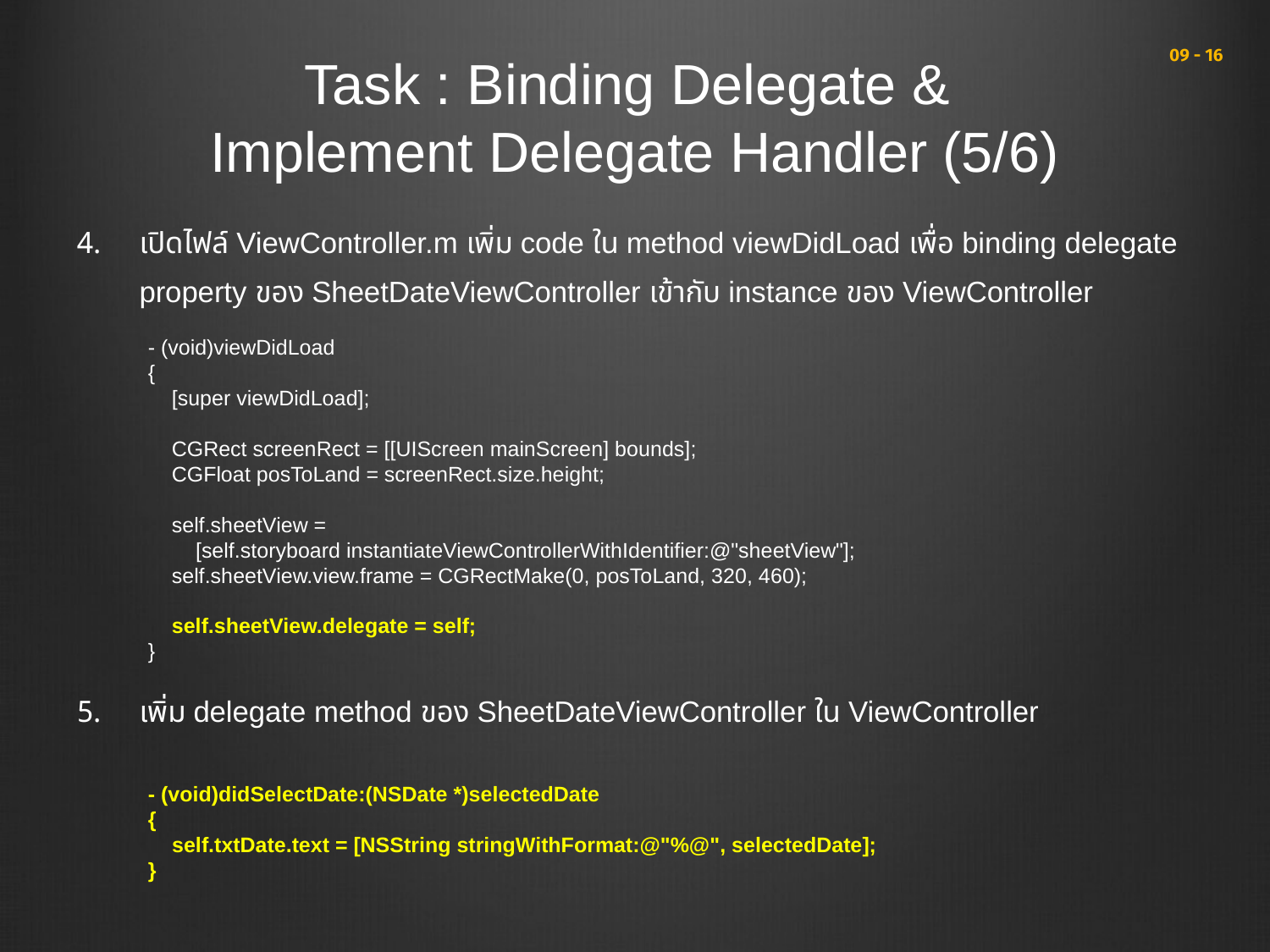

# Task : Binding Delegate & Implement Delegate Handler (5/6)
 09 - 16
เปิดไฟล์ ViewController.m เพิ่ม code ใน method viewDidLoad เพื่อ binding delegate property ของ SheetDateViewController เข้ากับ instance ของ ViewController

เพิ่ม delegate method ของ SheetDateViewController ใน ViewController
- (void)viewDidLoad
{
    [super viewDidLoad];

    CGRect screenRect = [[UIScreen mainScreen] bounds];
    CGFloat posToLand = screenRect.size.height;

    self.sheetView =
        [self.storyboard instantiateViewControllerWithIdentifier:@"sheetView"];
    self.sheetView.view.frame = CGRectMake(0, posToLand, 320, 460);

    self.sheetView.delegate = self;
}
- (void)didSelectDate:(NSDate *)selectedDate
{
    self.txtDate.text = [NSString stringWithFormat:@"%@", selectedDate];
}